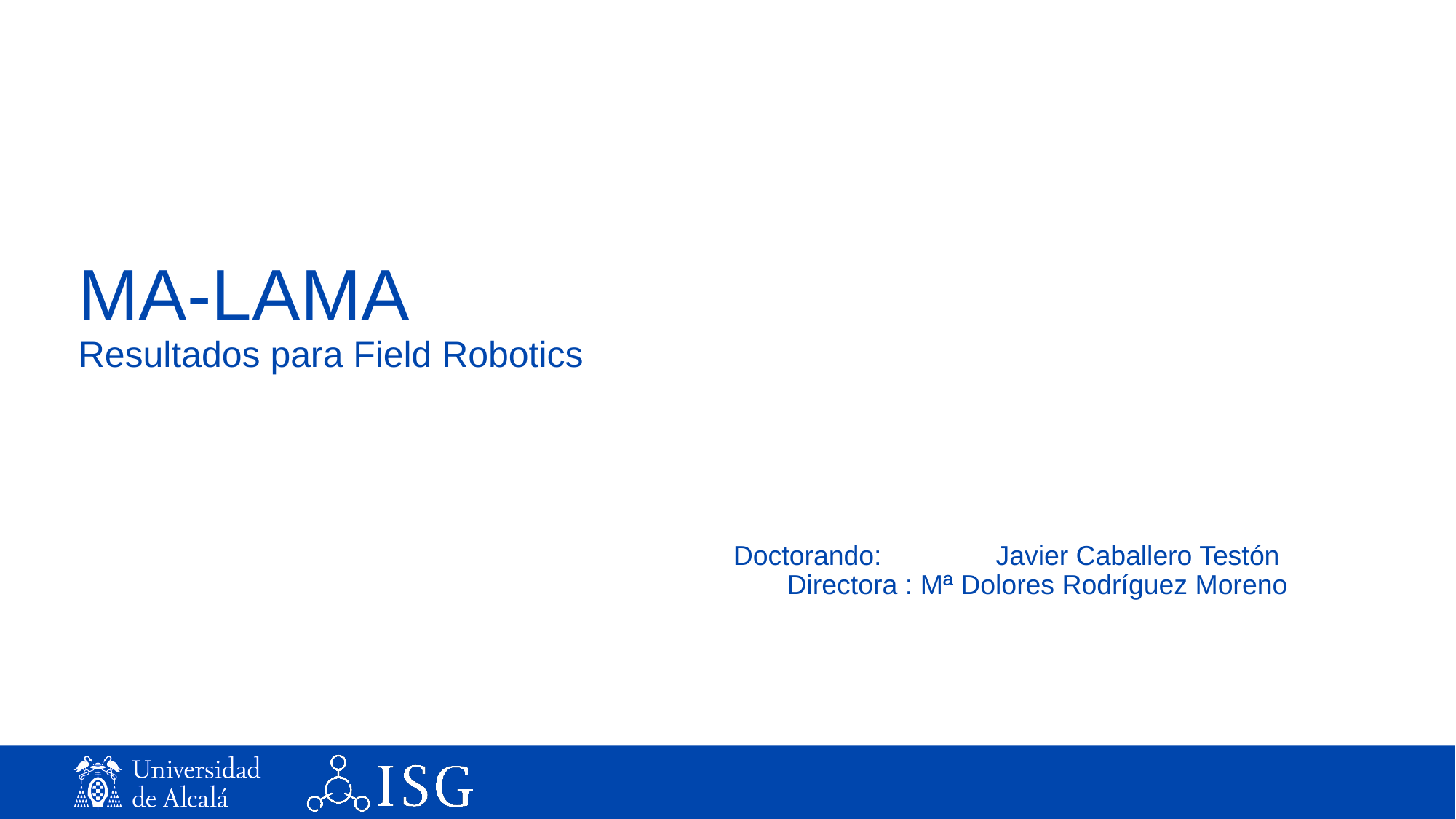

# MA-LAMA Resultados para Field Robotics

Doctorando:               Javier Caballero Testón
Directora : Mª Dolores Rodríguez Moreno